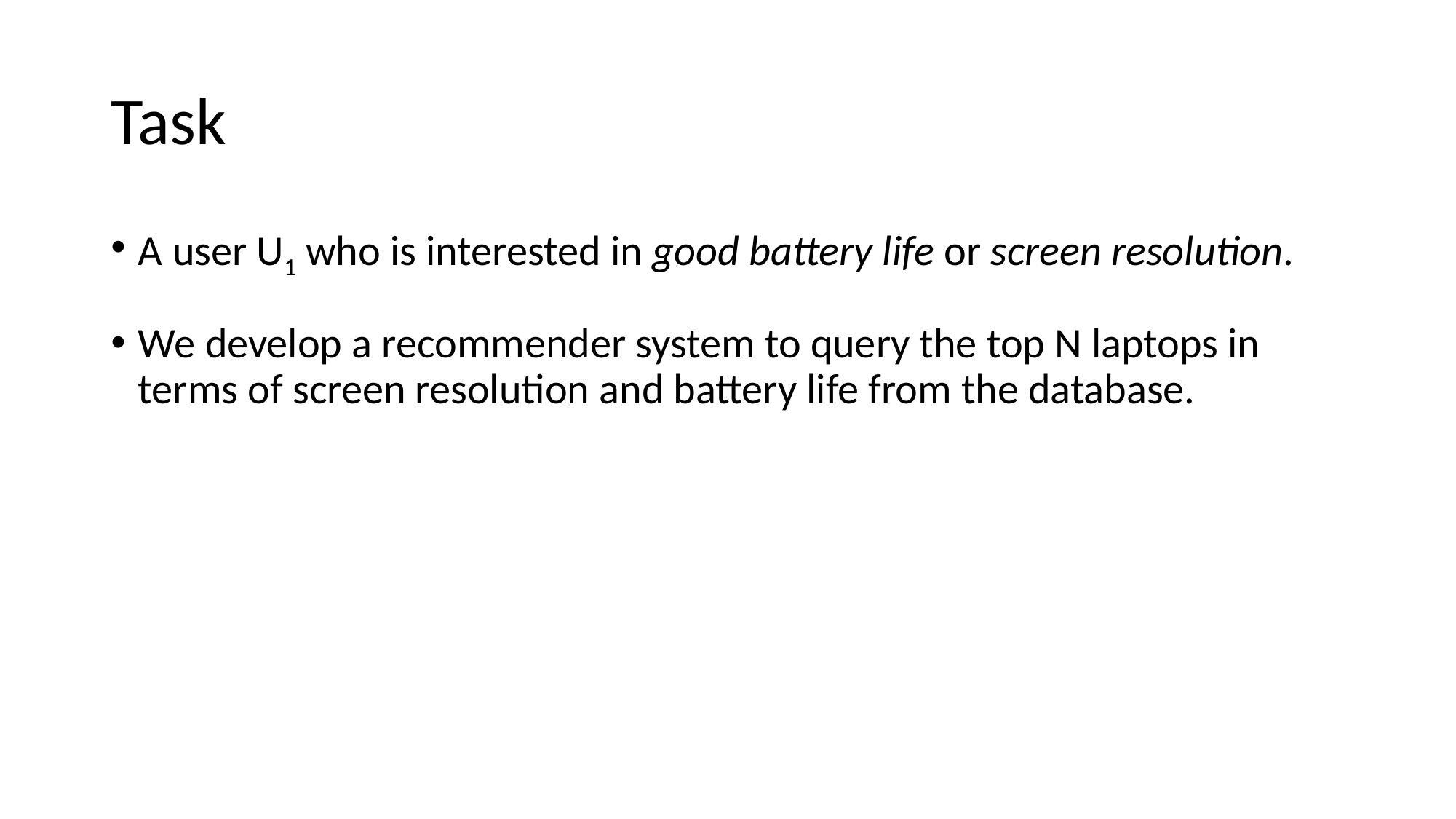

# Task
A user U1 who is interested in good battery life or screen resolution.

We develop a recommender system to query the top N laptops in terms of screen resolution and battery life from the database.